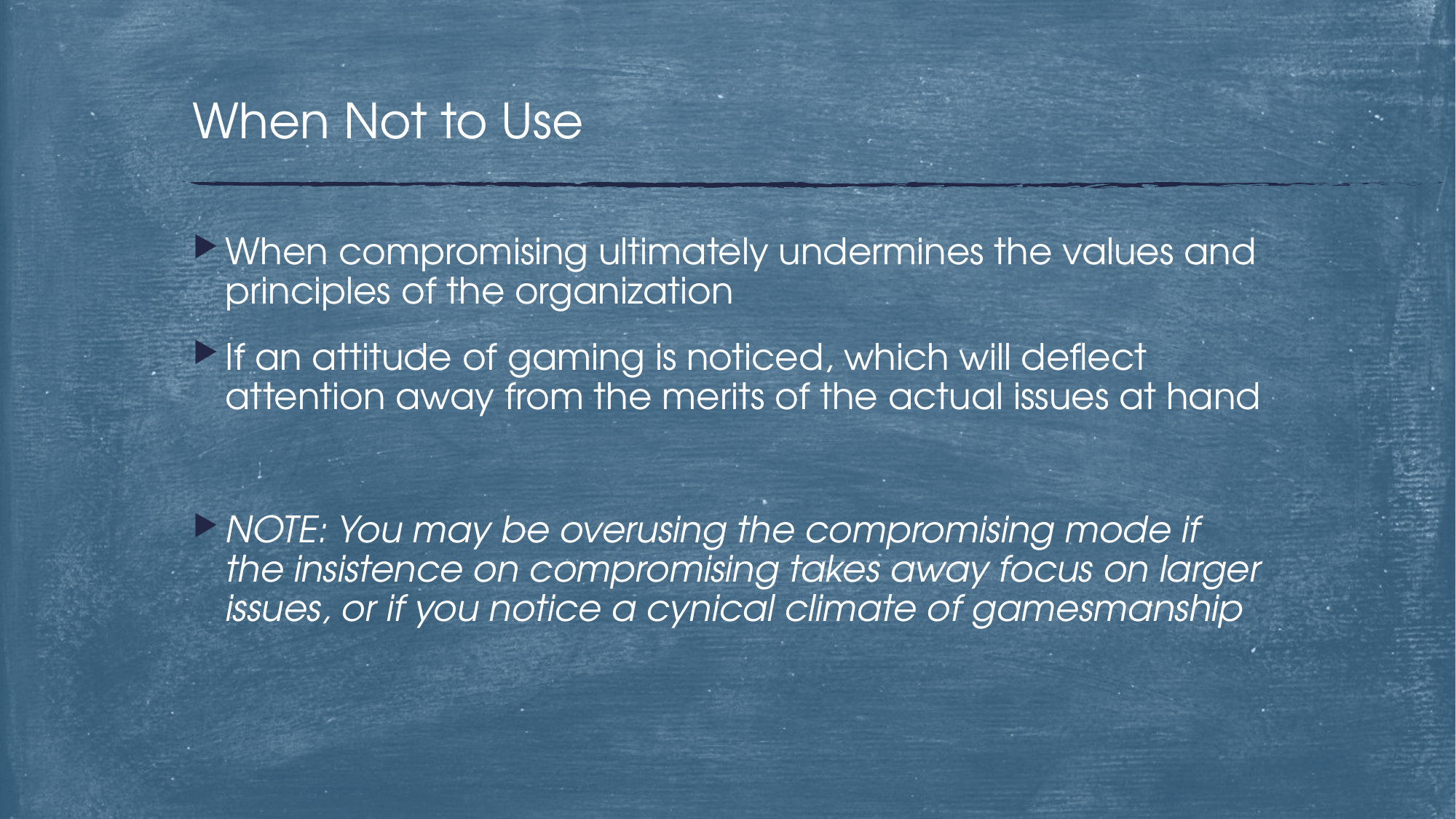

# When Not to Use
When compromising ultimately undermines the values and principles of the organization
If an attitude of gaming is noticed, which will deflect attention away from the merits of the actual issues at hand

NOTE: You may be overusing the compromising mode if the insistence on compromising takes away focus on larger issues, or if you notice a cynical climate of gamesmanship